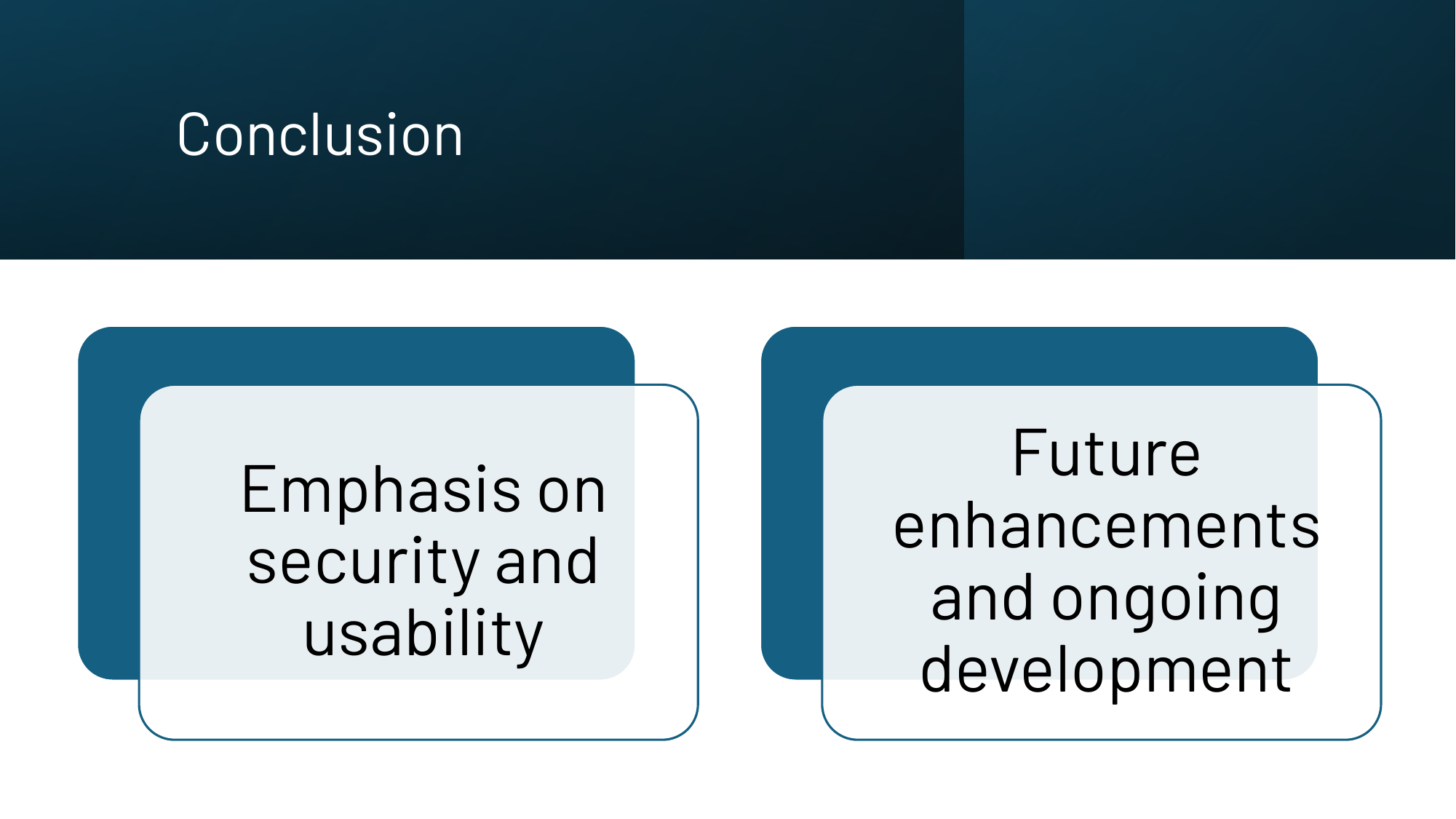

# Conclusion
Emphasis on security and usability
Future enhancements and ongoing development